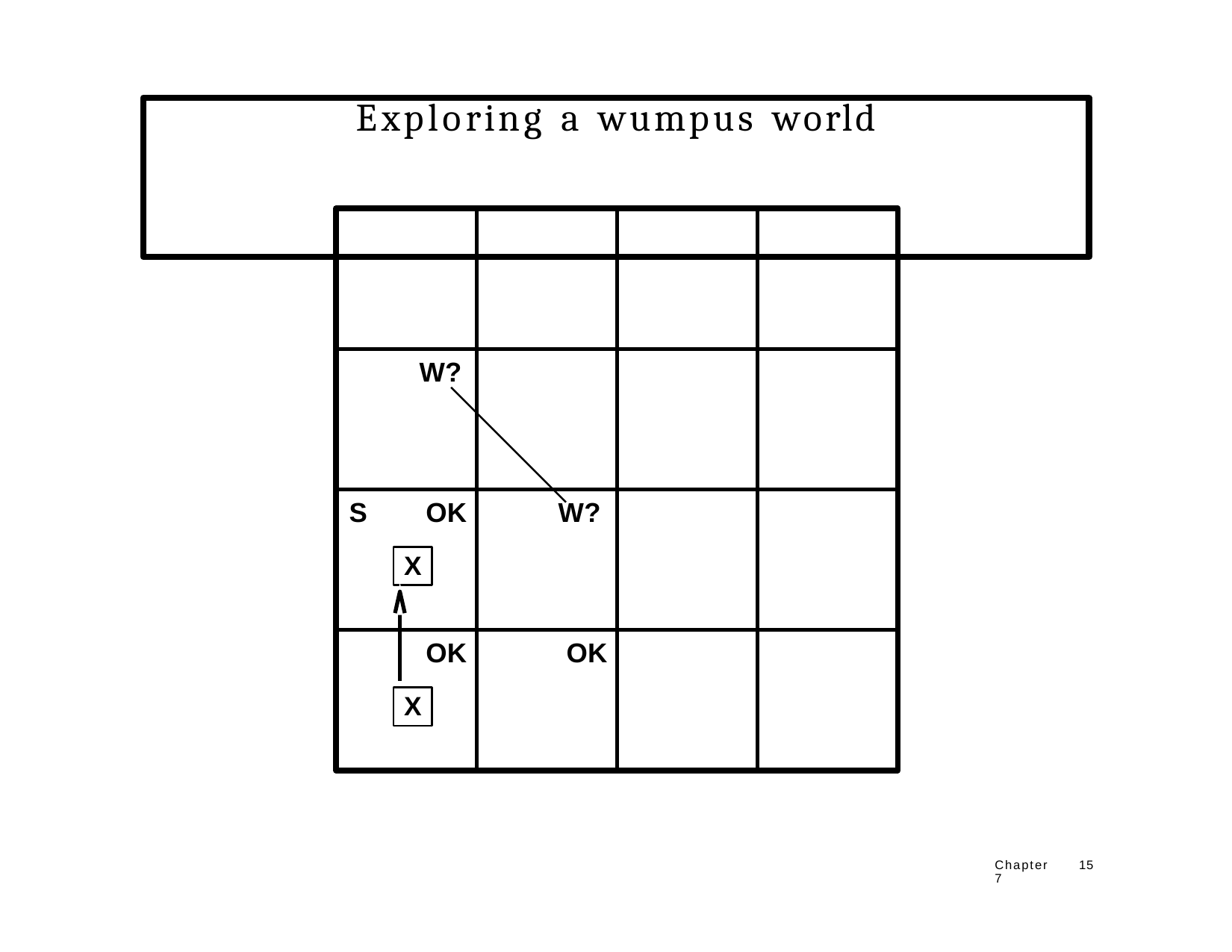

# Exploring a wumpus world

W?

S
OK
W?

X

OK
OK

X
Chapter 7
15